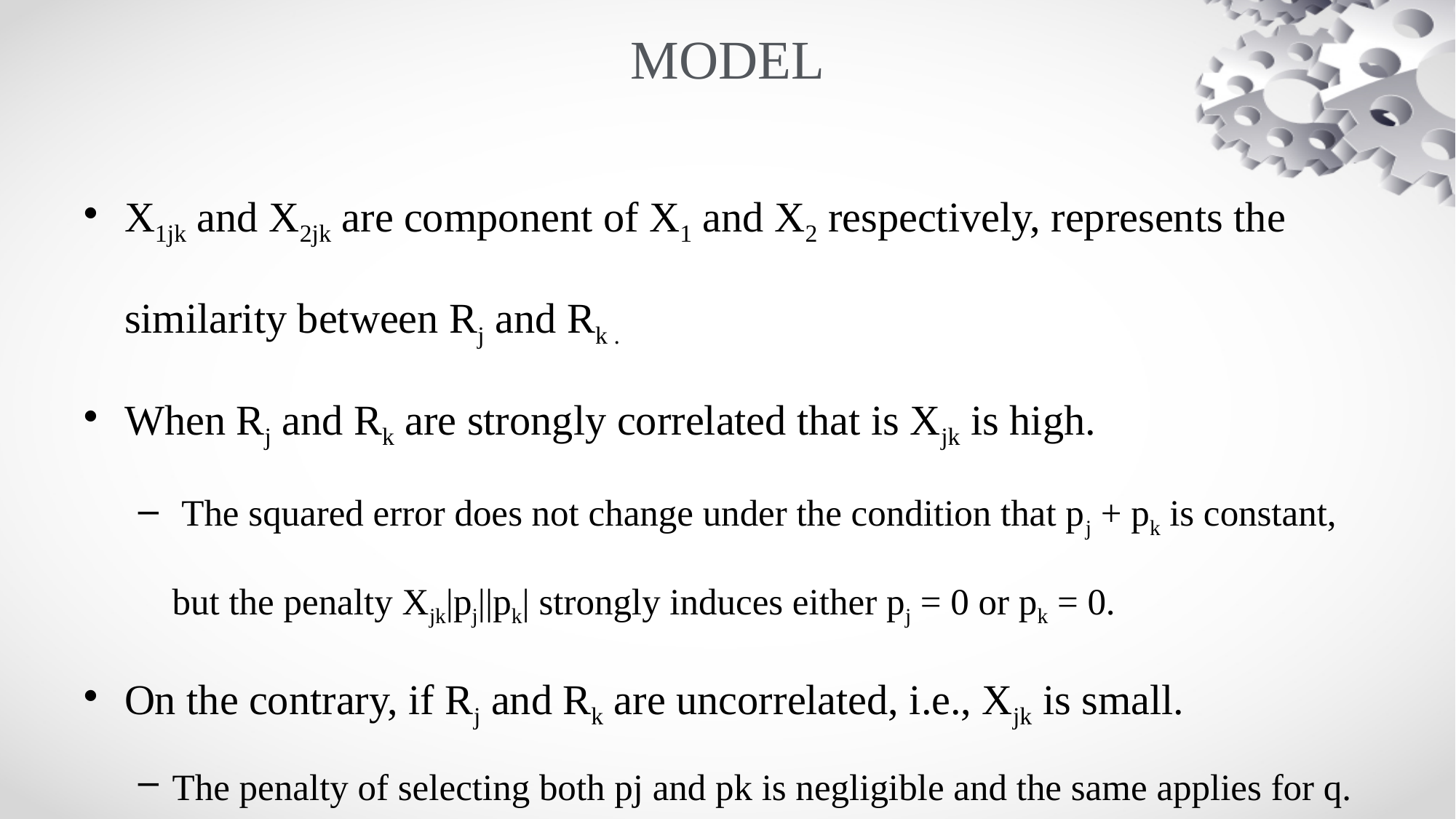

# MODEL
X1jk and X2jk are component of X1 and X2 respectively, represents the similarity between Rj and Rk .
When Rj and Rk are strongly correlated that is Xjk is high.
 The squared error does not change under the condition that pj + pk is constant, but the penalty Xjk|pj||pk| strongly induces either pj = 0 or pk = 0.
On the contrary, if Rj and Rk are uncorrelated, i.e., Xjk is small.
The penalty of selecting both pj and pk is negligible and the same applies for q.